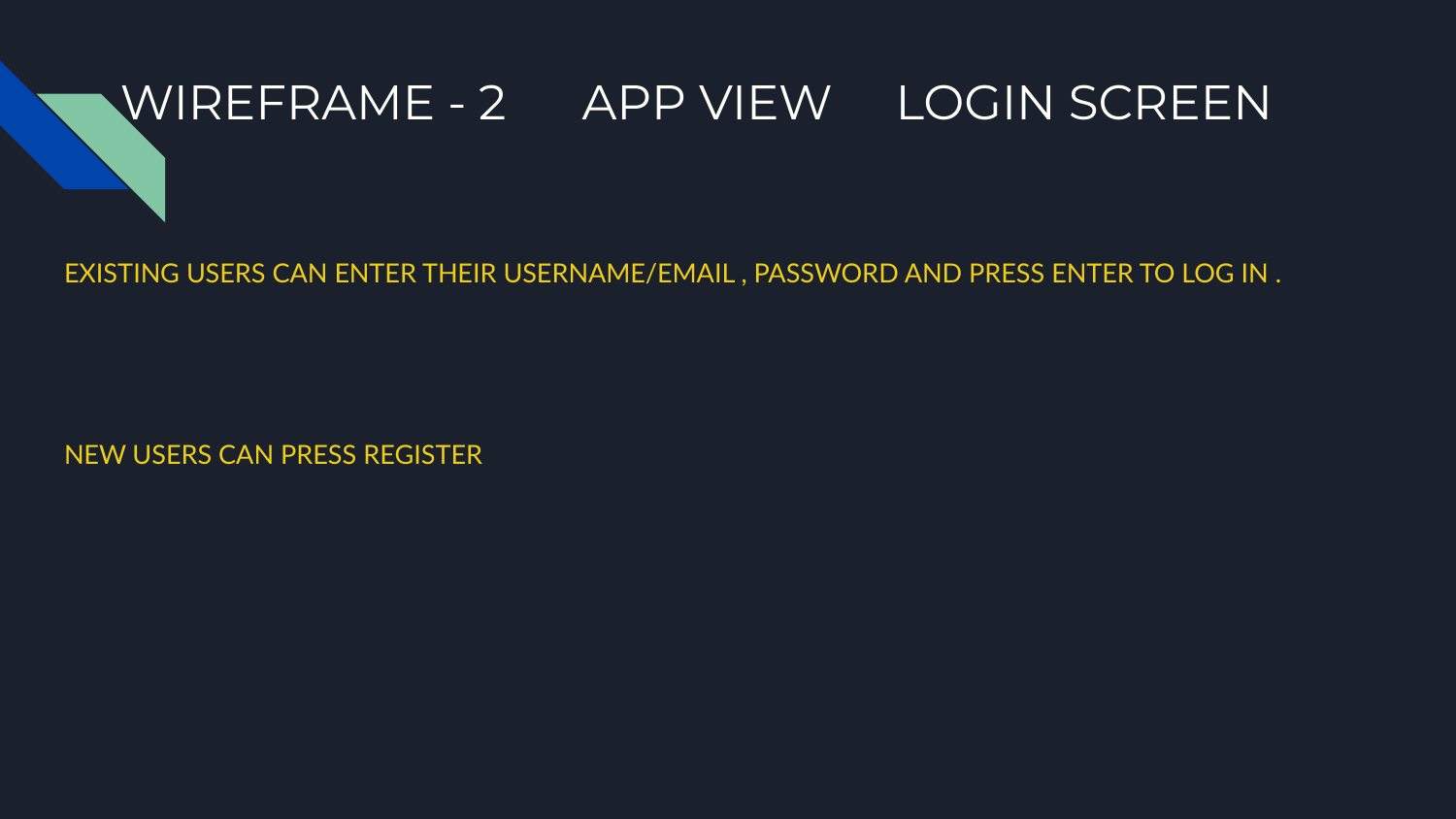

# WIREFRAME - 2      APP VIEW     LOGIN SCREEN
EXISTING USERS CAN ENTER THEIR USERNAME/EMAIL , PASSWORD AND PRESS ENTER TO LOG IN .

NEW USERS CAN PRESS REGISTER